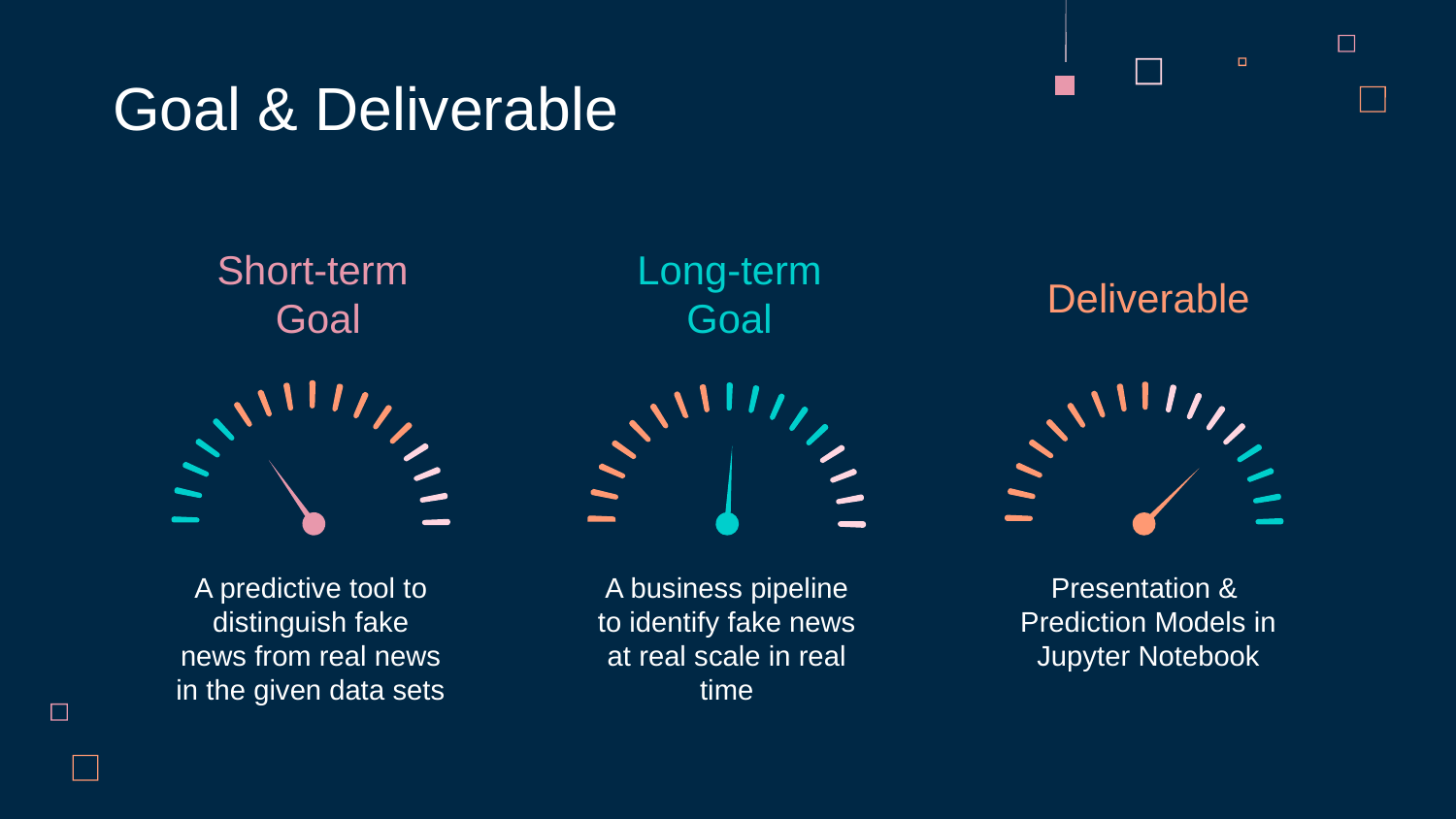

Goal & Deliverable
Long-term Goal
# Short-term Goal
Deliverable

A predictive tool to distinguish fake news from real news in the given data sets
A business pipeline to identify fake news at real scale in real time
Presentation &
Prediction Models in Jupyter Notebook